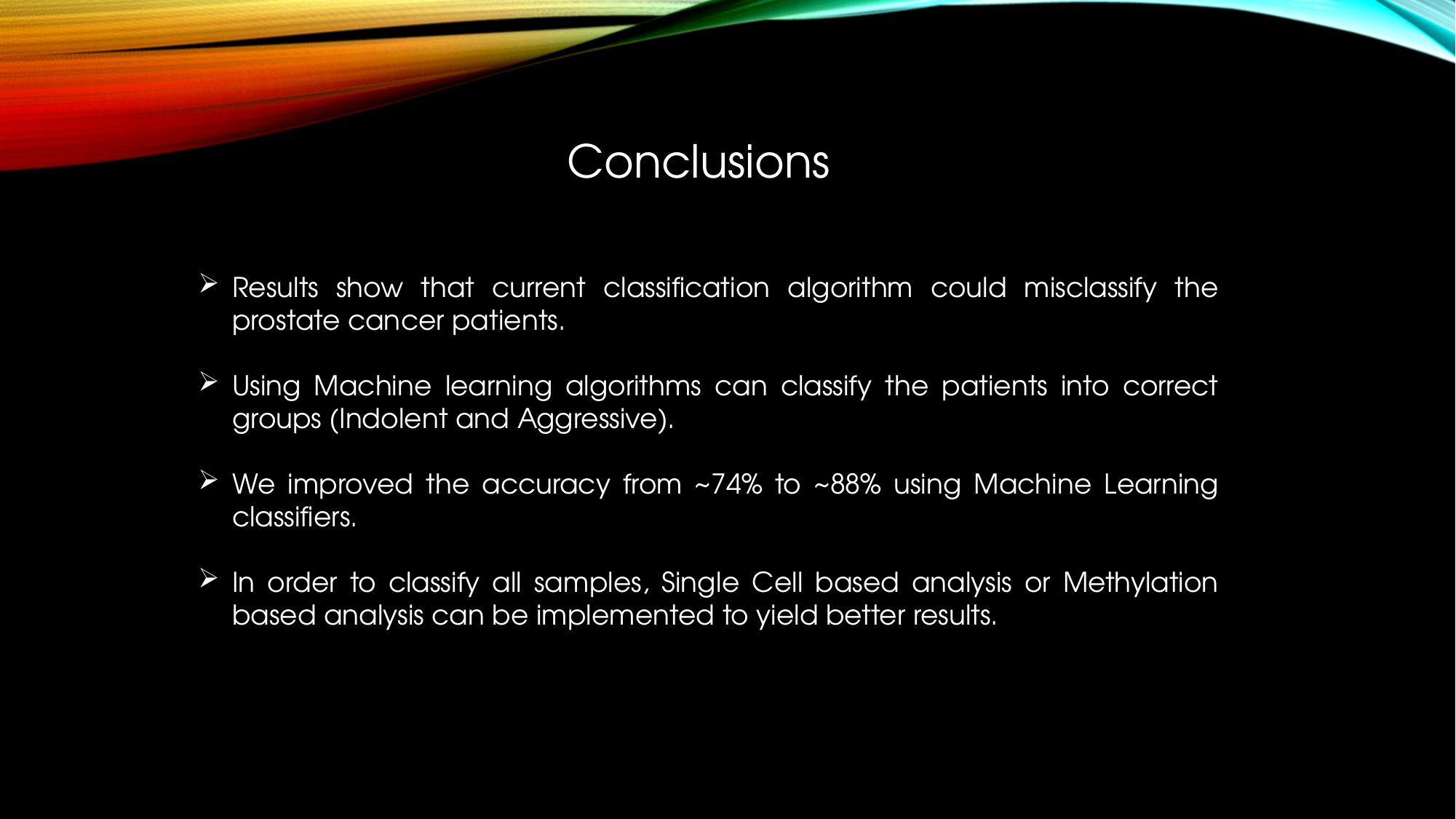

Conclusions
Results show that current classification algorithm could misclassify the prostate cancer patients.

Using Machine learning algorithms can classify the patients into correct groups (Indolent and Aggressive).

We improved the accuracy from ~74% to ~88% using Machine Learning classifiers.

In order to classify all samples, Single Cell based analysis or Methylation based analysis can be implemented to yield better results.